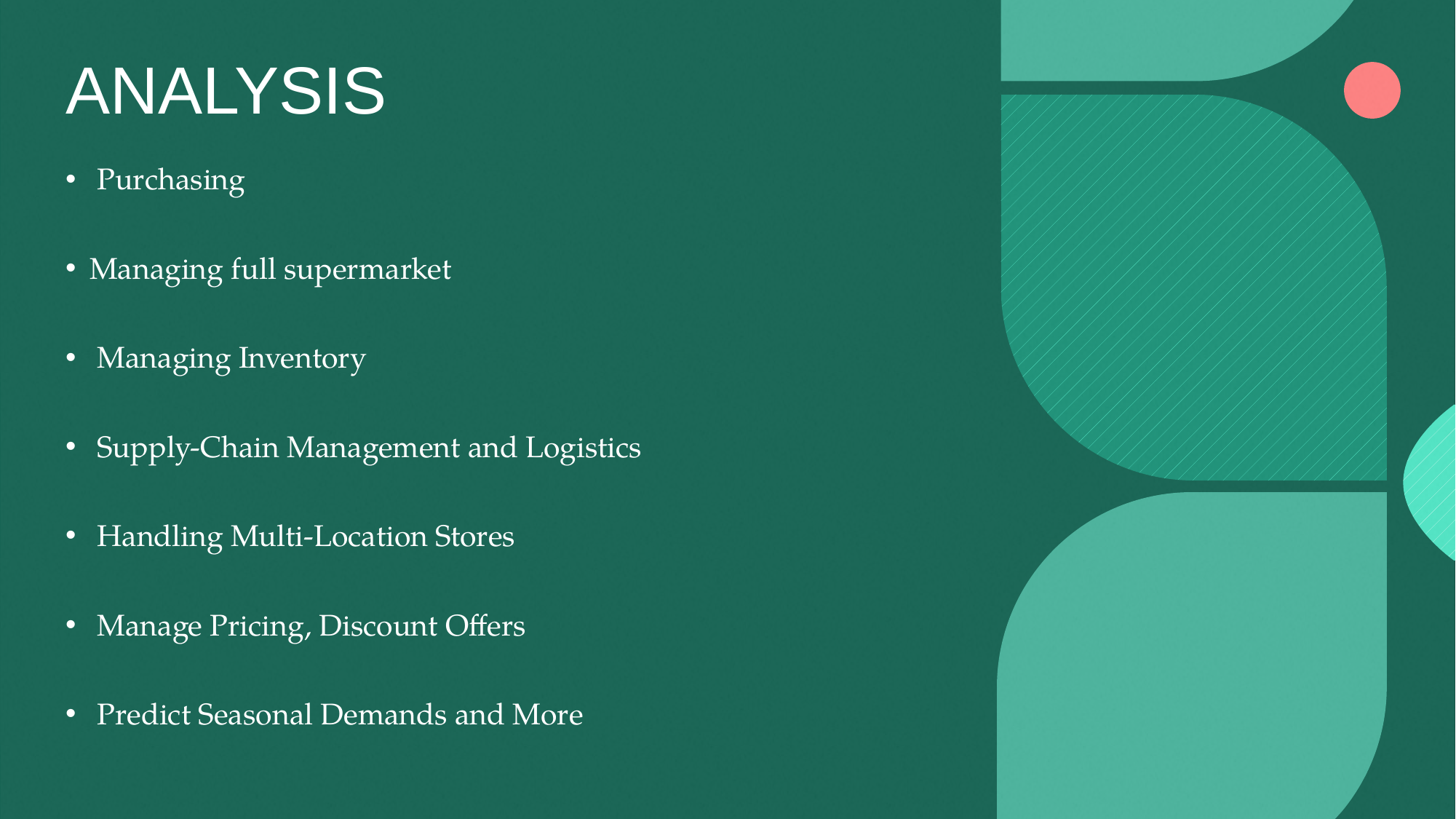

# ANALYSIS
 Purchasing

Managing full supermarket

 Managing Inventory

 Supply-Chain Management and Logistics

 Handling Multi-Location Stores

 Manage Pricing, Discount Offers

 Predict Seasonal Demands and More